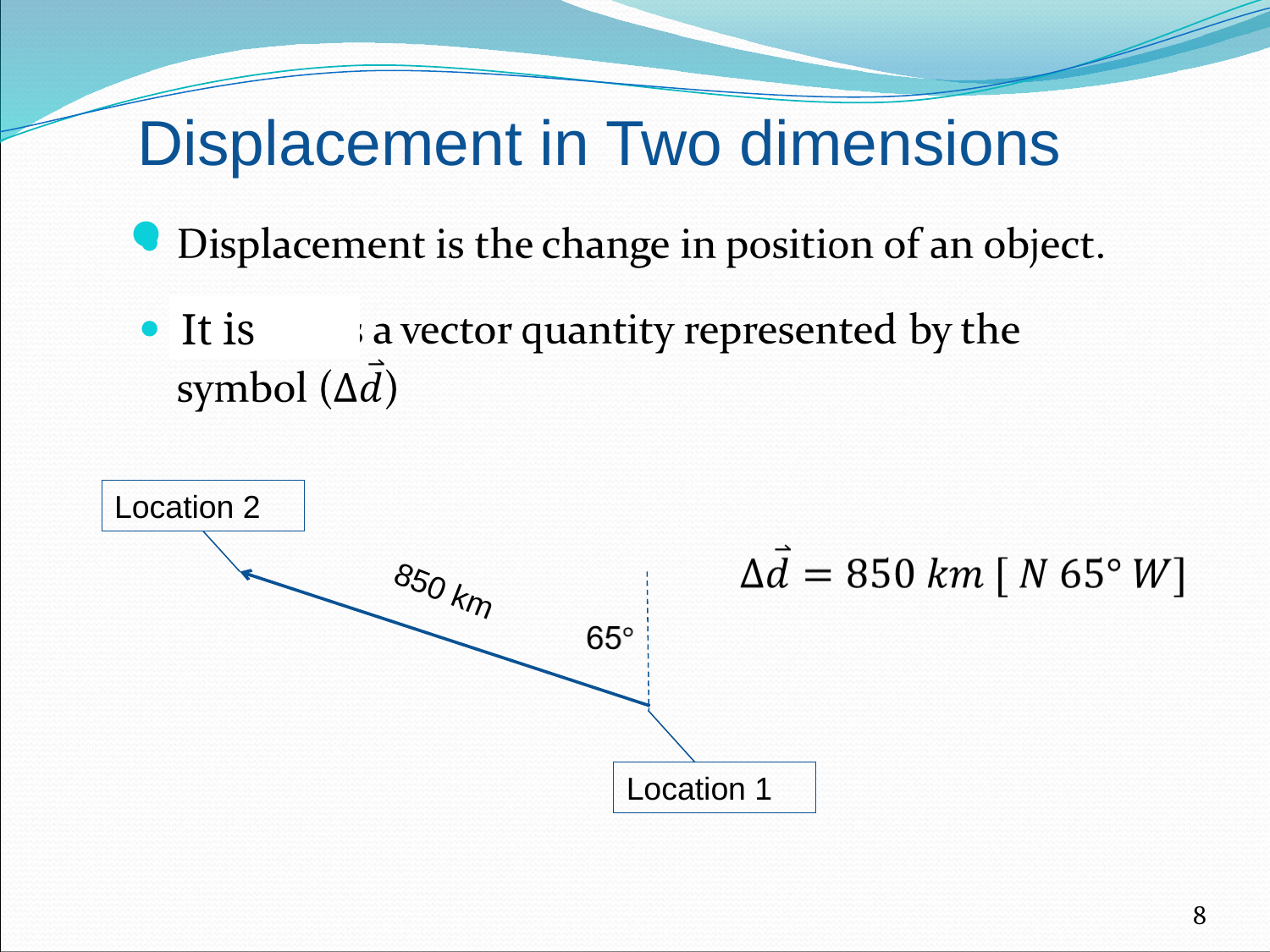

Displacement in Two dimensions

It is
Location 2

850 km

Location 1
8